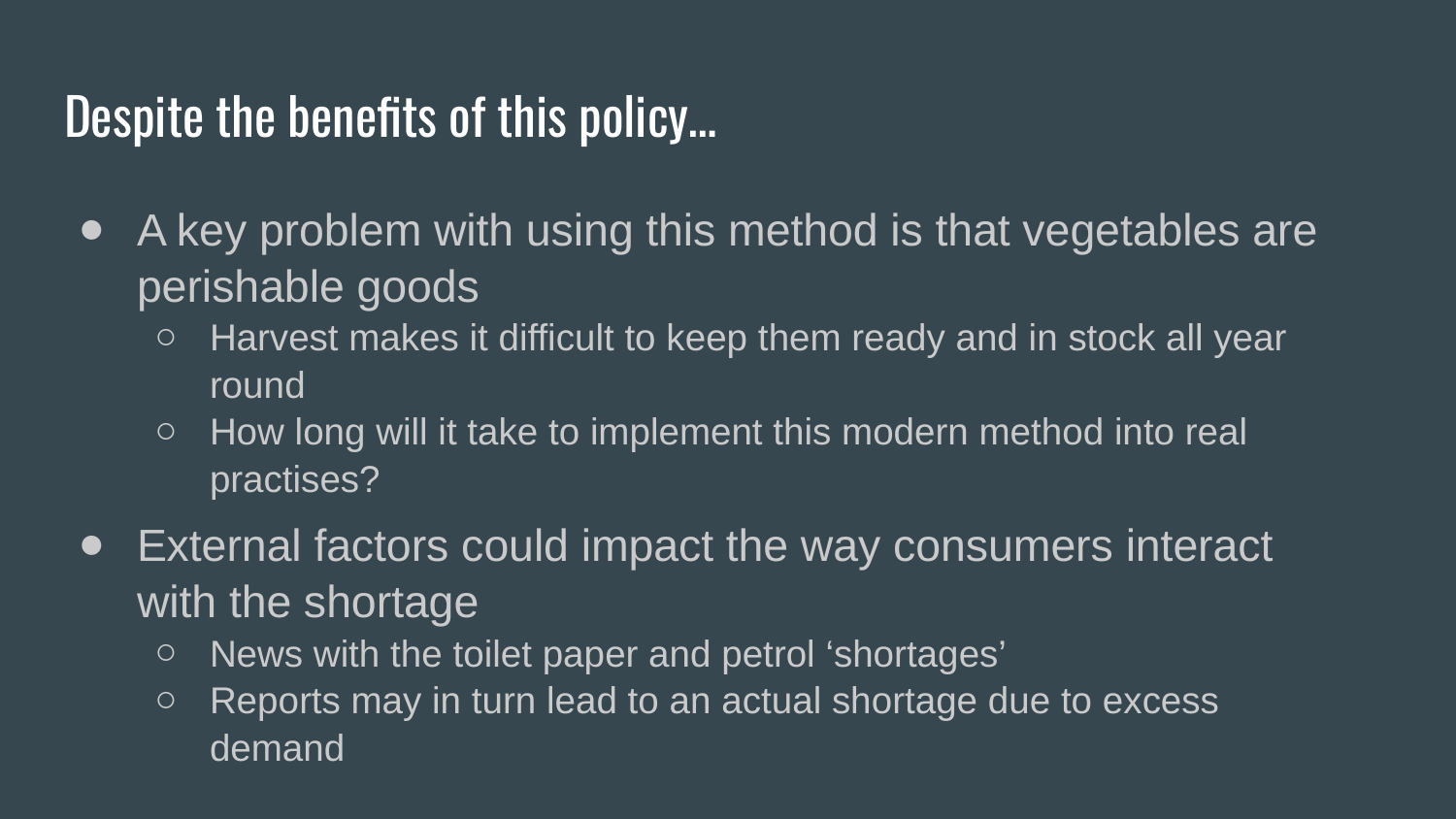

# Despite the benefits of this policy…
A key problem with using this method is that vegetables are perishable goods
Harvest makes it difficult to keep them ready and in stock all year round
How long will it take to implement this modern method into real practises?

External factors could impact the way consumers interact with the shortage
News with the toilet paper and petrol ‘shortages’
Reports may in turn lead to an actual shortage due to excess demand